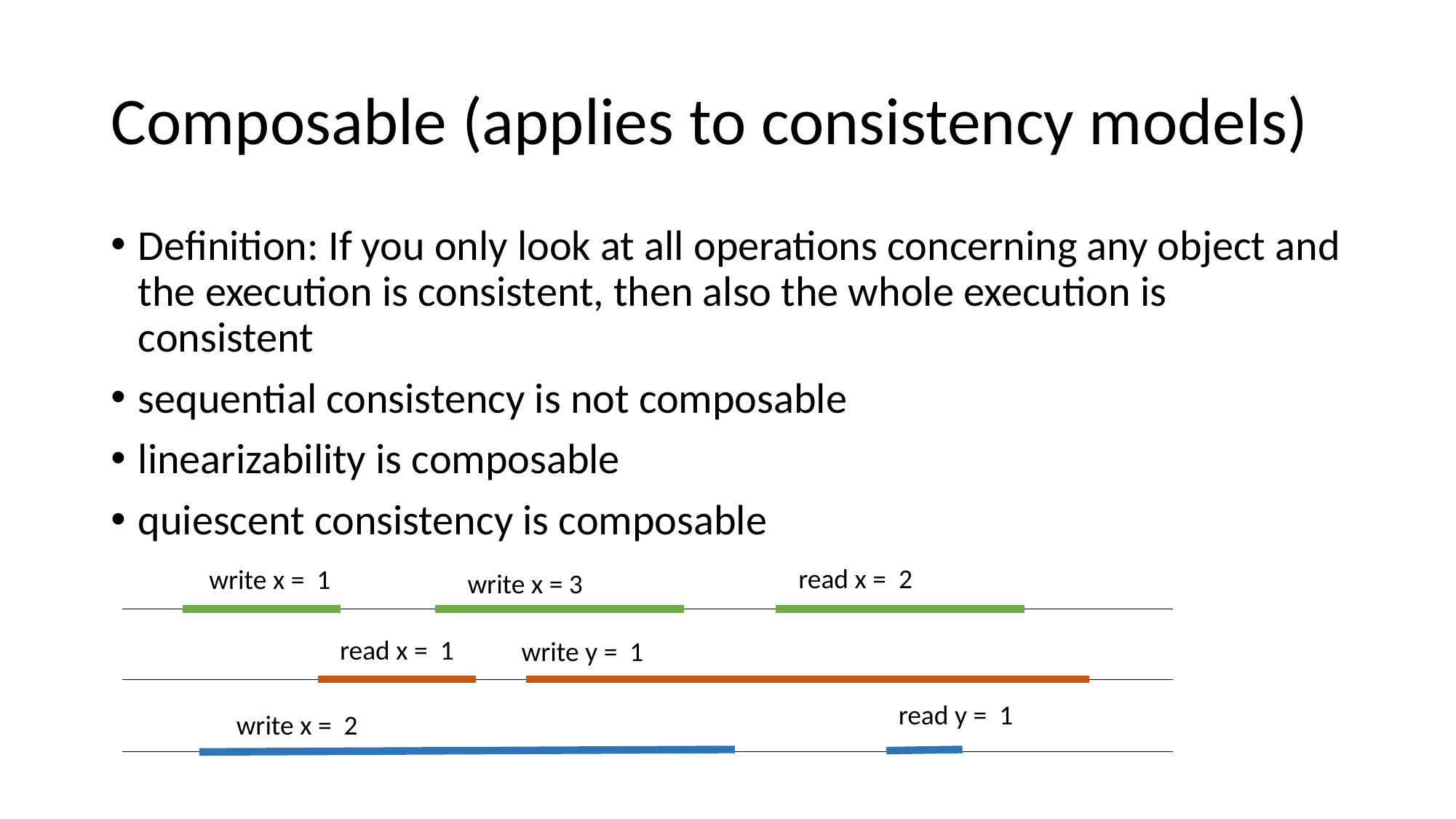

# Composable (applies to consistency models)
Definition: If you only look at all operations concerning any object and the execution is consistent, then also the whole execution is consistent
sequential consistency is not composable
linearizability is composable
quiescent consistency is composable
read x =  2
write x =  1
write x = 3
read x =  1
write y =  1
read y =  1
write x =  2